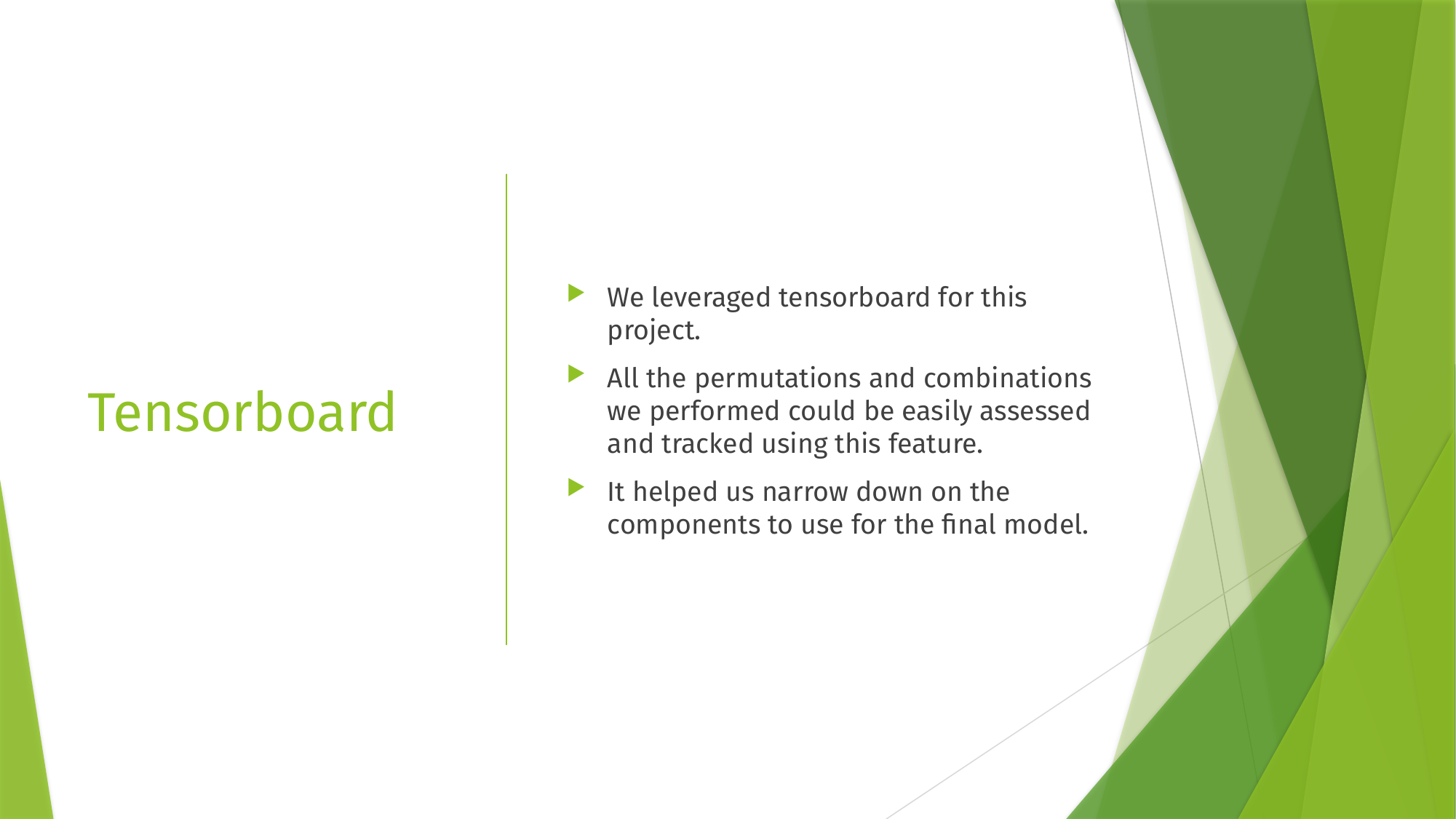

# Tensorboard
We leveraged tensorboard for this project.
All the permutations and combinations we performed could be easily assessed and tracked using this feature.
It helped us narrow down on the components to use for the final model.